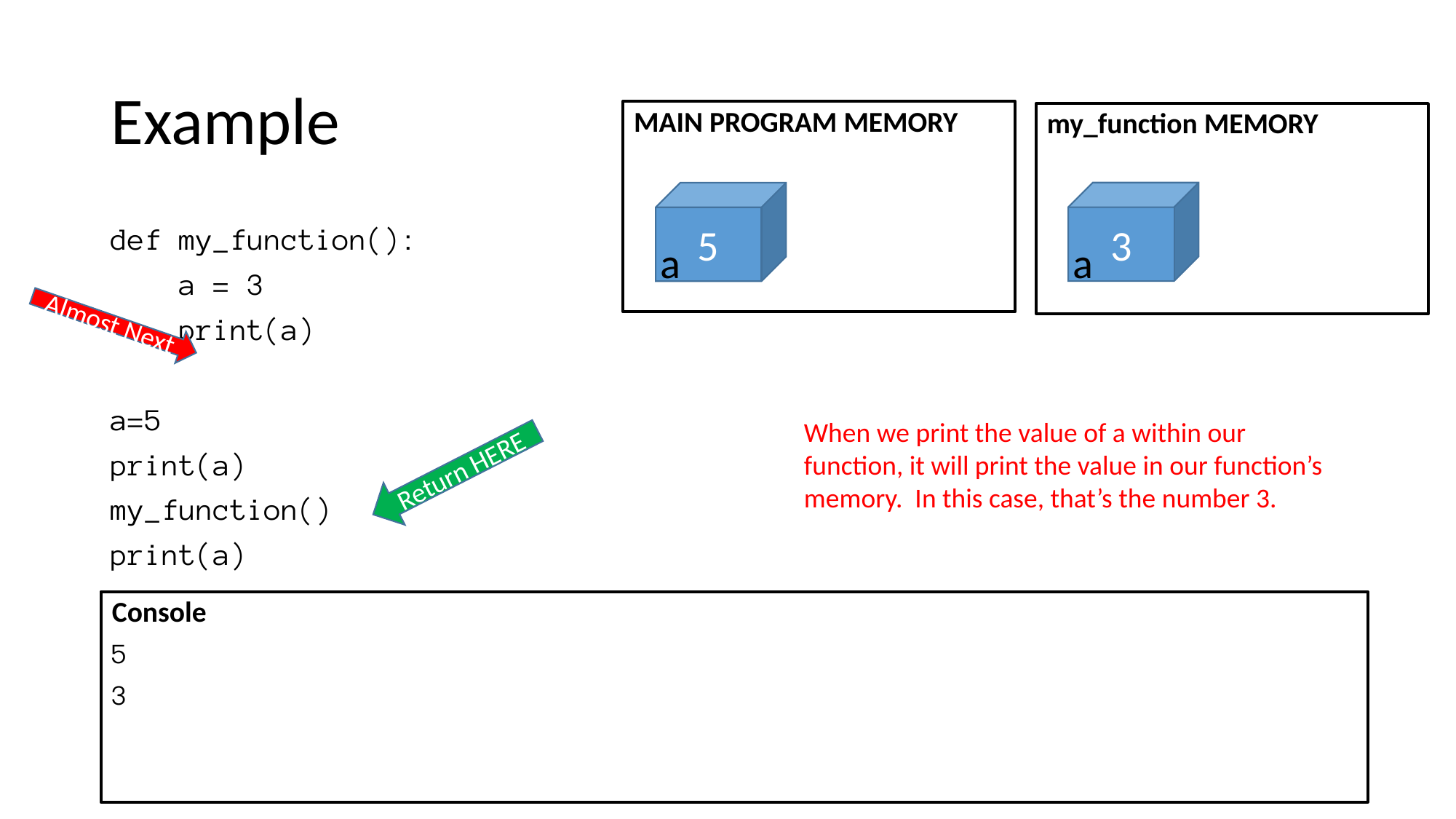

# Example
MAIN PROGRAM MEMORY

5
a
my_function MEMORY

3
def my_function():
    a = 3
    print(a)

a=5
print(a)
my_function()
print(a)
a
Almost Next
When we print the value of a within our function, it will print the value in our function’s memory.  In this case, that’s the number 3.
Return HERE
Console
5
3